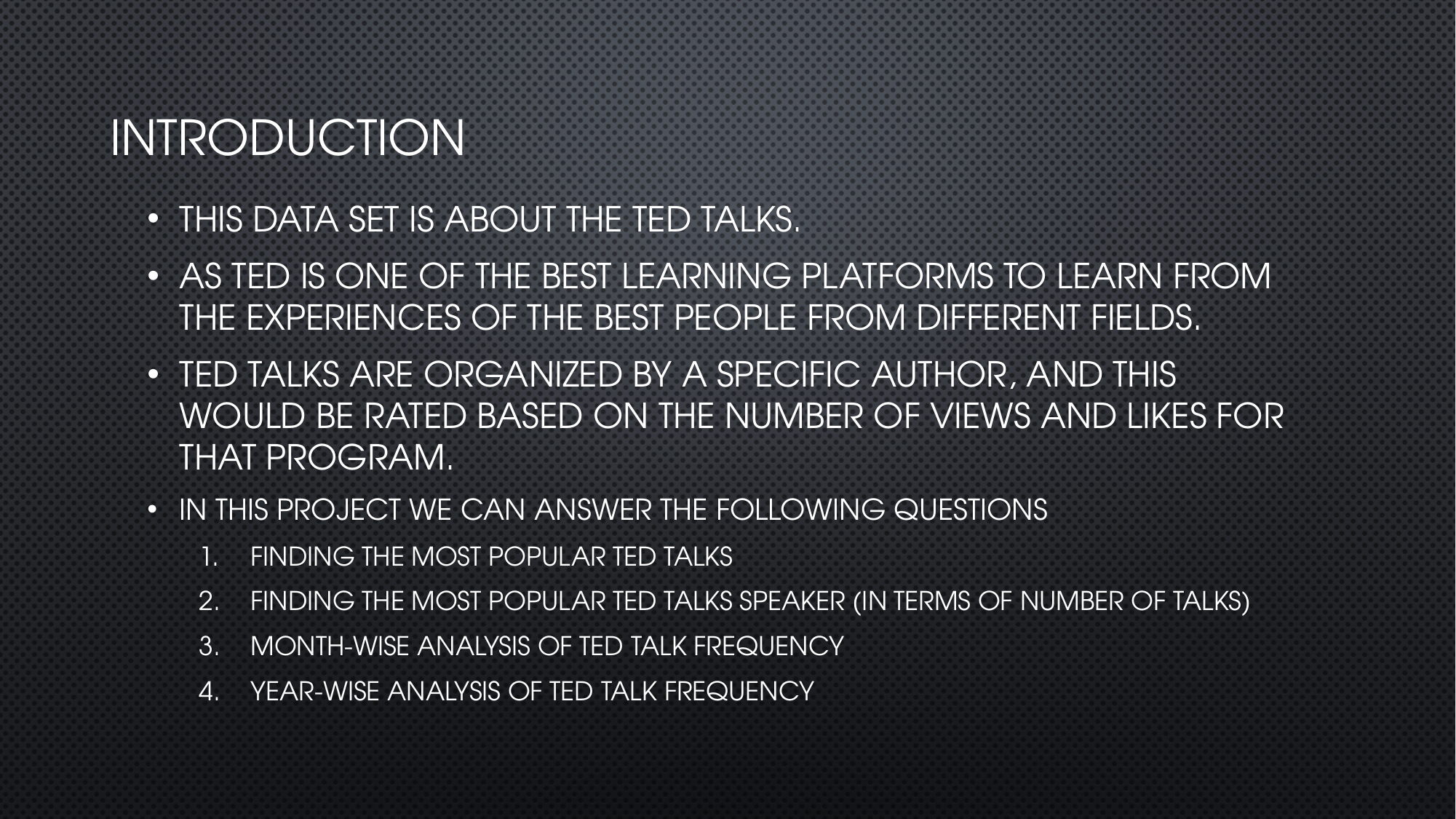

# Introduction
This data set is about the TED Talks.
As TED is one of the best learning platforms to learn from the experiences of the best people from different fields.
Ted Talks are organized by a specific author, and this would be rated based on the number of views and likes for that program.
In This project we can answer the following questions
Finding the most popular TED talks
Finding the most popular TED talks Speaker (in terms of number of talks)
Month-wise Analysis of TED talk frequency
Year-wise Analysis of TED talk frequency